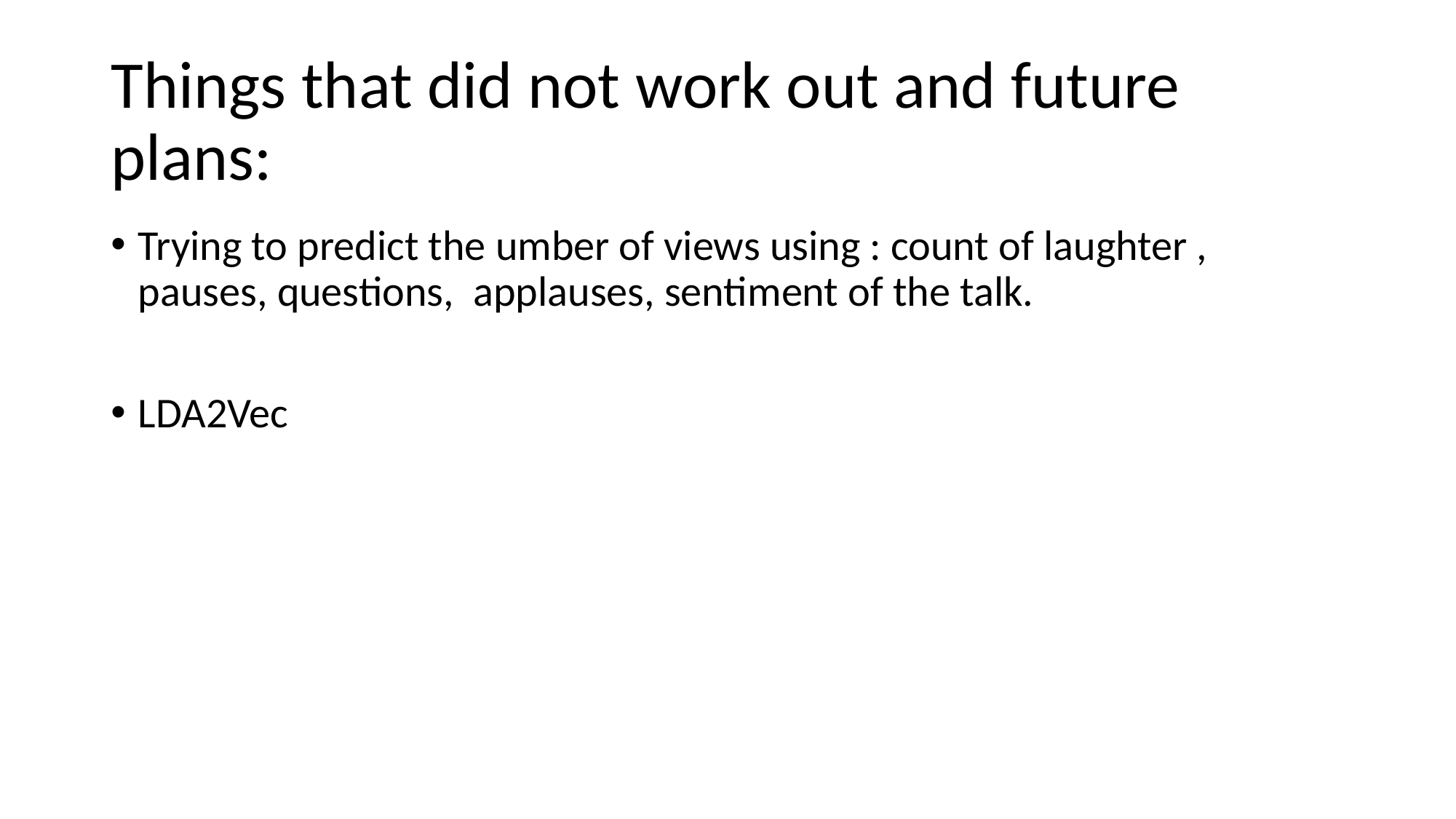

# Things that did not work out and future plans:
Trying to predict the umber of views using : count of laughter , pauses, questions,  applauses, sentiment of the talk.

LDA2Vec